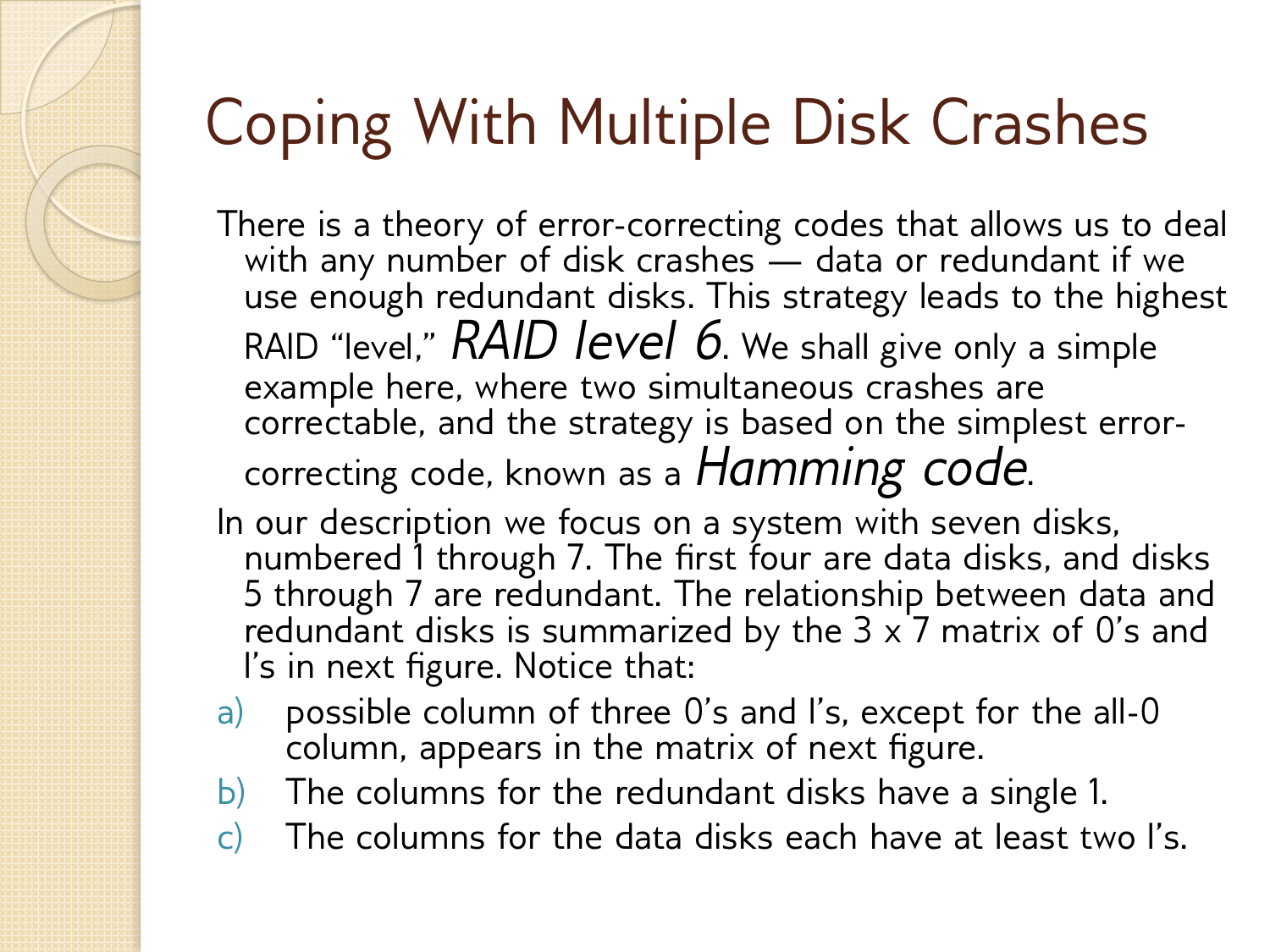

# Coping With Multiple Disk Crashes
There is a theory of error-correcting codes that allows us to deal with any number of disk crashes — data or redundant if we use enough redundant disks. This strategy leads to the highest RAID “level,” RAID level 6. We shall give only a simple example here, where two simultaneous crashes are correctable, and the strategy is based on the simplest error-correcting code, known as a Hamming code.
In our description we focus on a system with seven disks, numbered 1 through 7. The first four are data disks, and disks 5 through 7 are redundant. The relationship between data and redundant disks is summarized by the 3 x 7 matrix of 0’s and l’s in next figure. Notice that:
possible column of three 0’s and l’s, except for the all-0 column, appears in the matrix of next figure.
The columns for the redundant disks have a single 1.
The columns for the data disks each have at least two l’s.